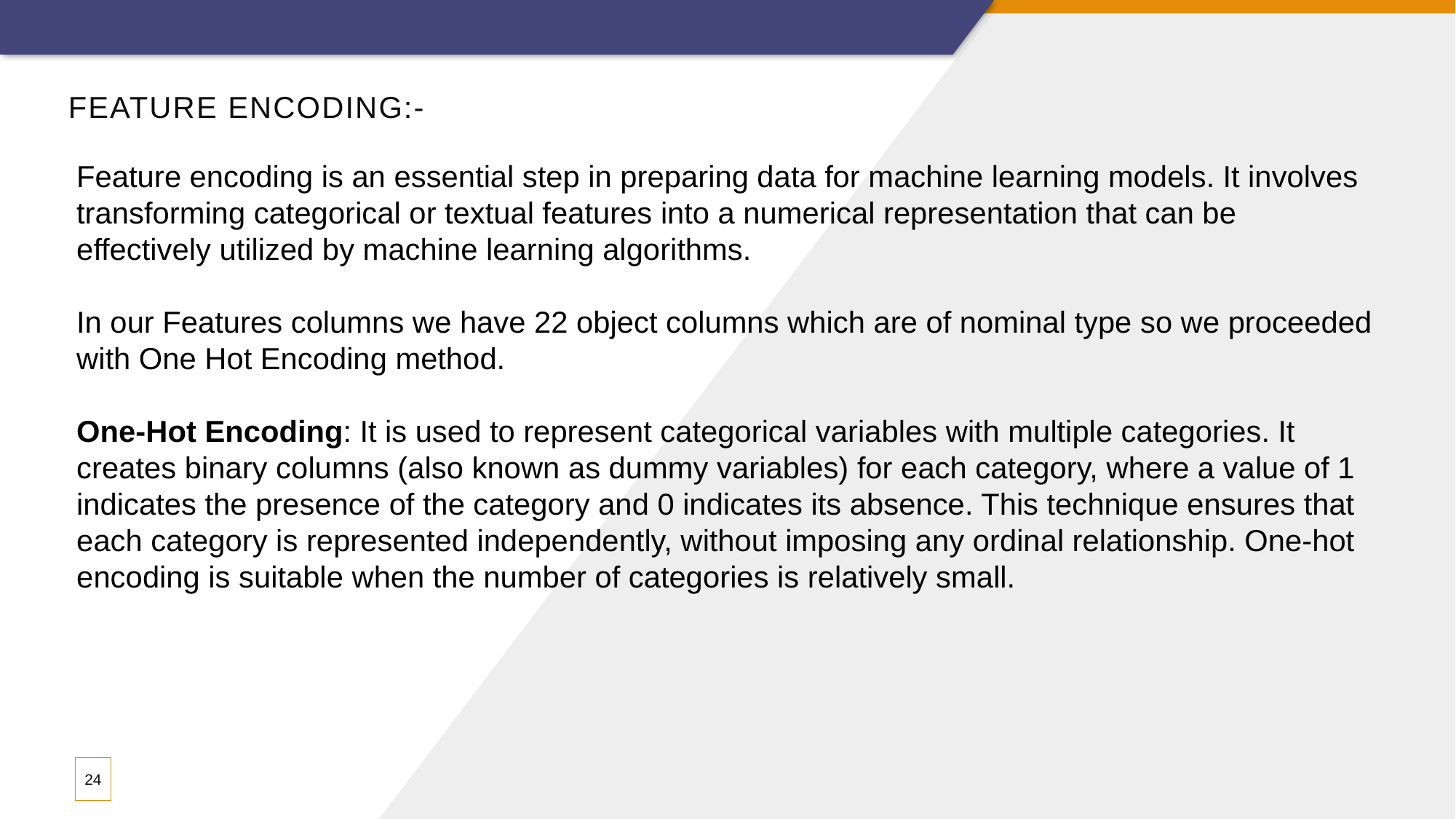

# Feature encoding:-
Feature encoding is an essential step in preparing data for machine learning models. It involves transforming categorical or textual features into a numerical representation that can be effectively utilized by machine learning algorithms.

In our Features columns we have 22 object columns which are of nominal type so we proceeded with One Hot Encoding method.

One-Hot Encoding: It is used to represent categorical variables with multiple categories. It creates binary columns (also known as dummy variables) for each category, where a value of 1 indicates the presence of the category and 0 indicates its absence. This technique ensures that each category is represented independently, without imposing any ordinal relationship. One-hot encoding is suitable when the number of categories is relatively small.

24